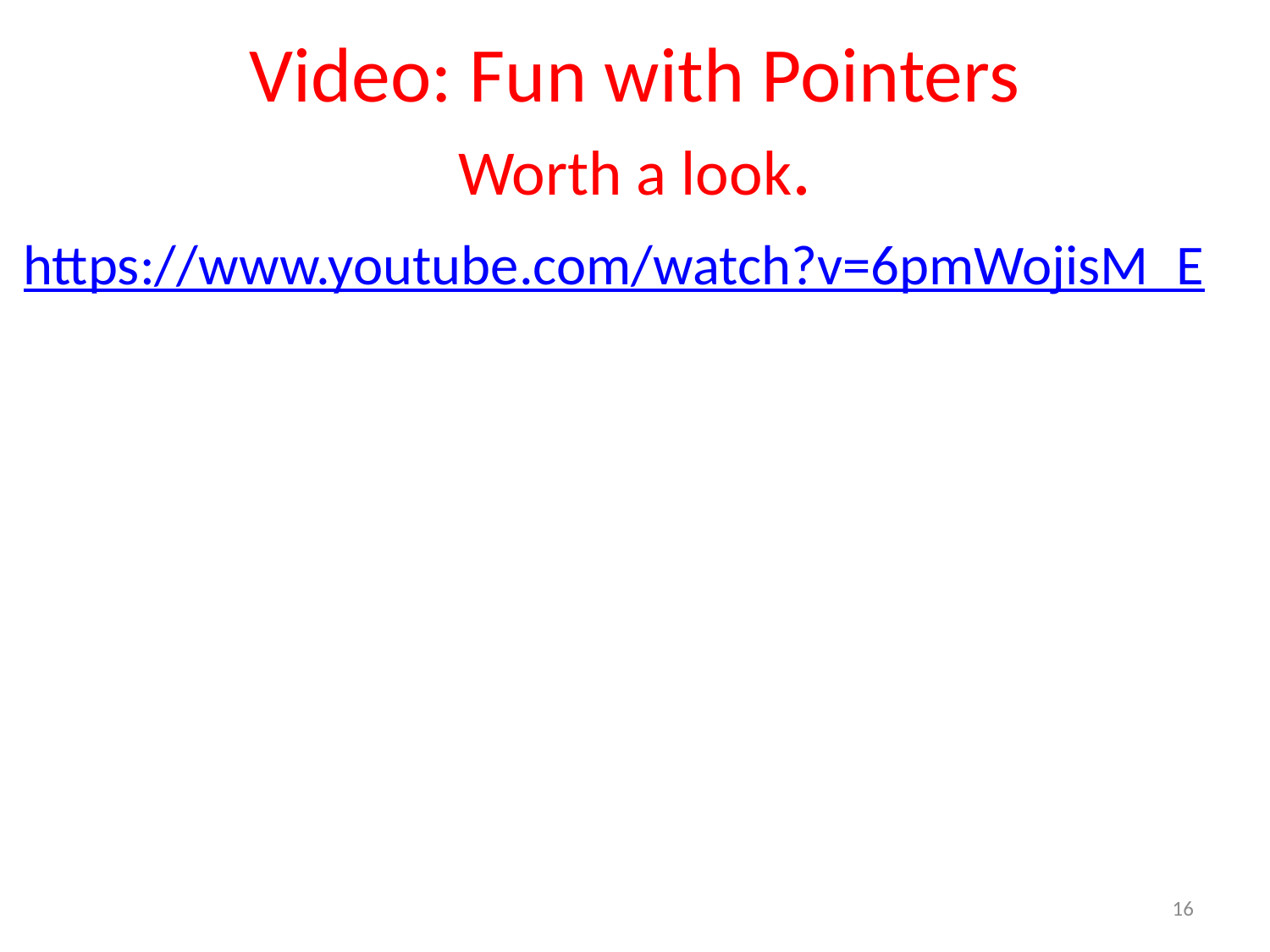

# Video: Fun with Pointers Worth a look.
https://www.youtube.com/watch?v=6pmWojisM_E
16